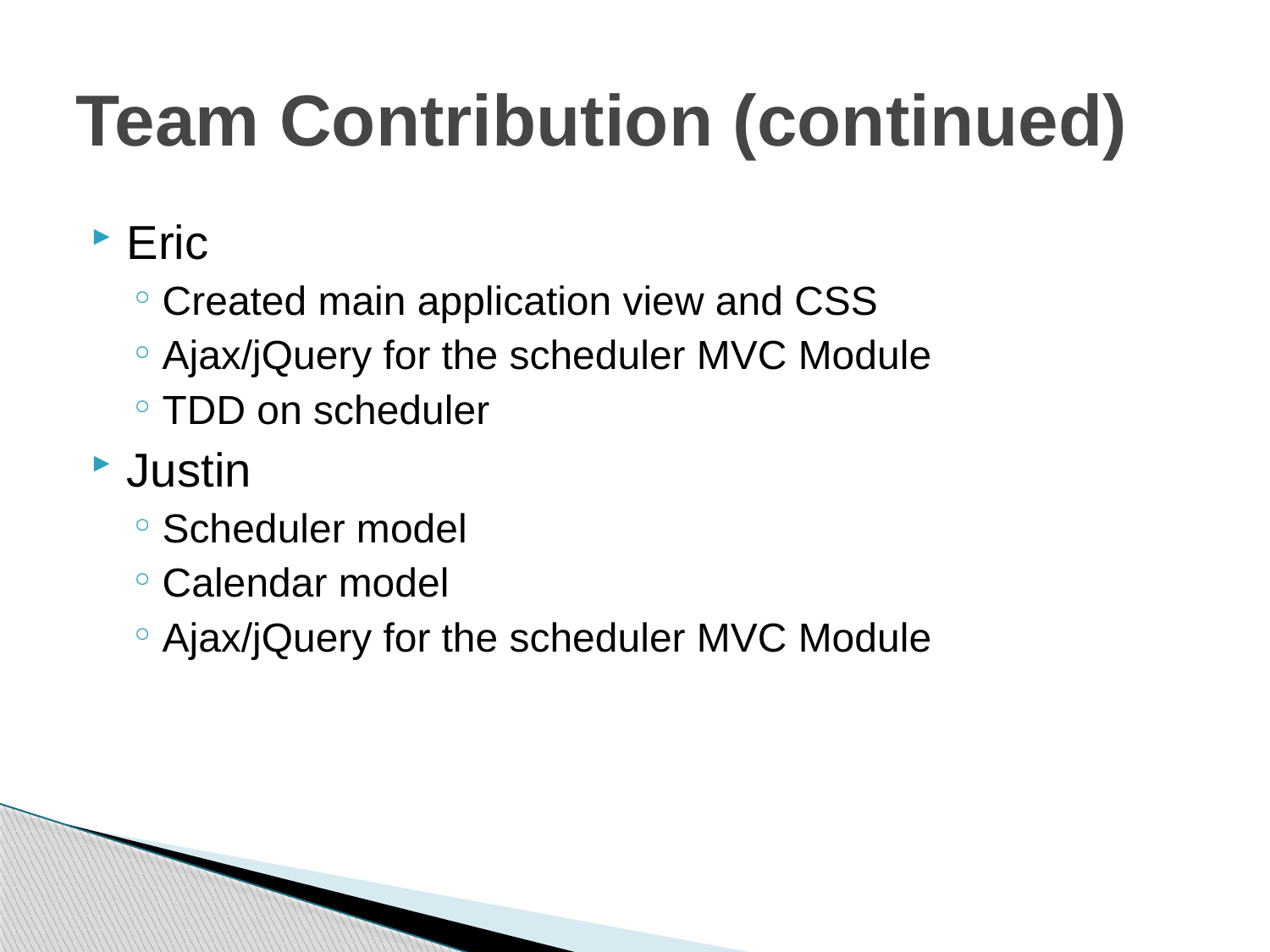

# Team Contribution (continued)
Eric
Created main application view and CSS
Ajax/jQuery for the scheduler MVC Module
TDD on scheduler
Justin
Scheduler model
Calendar model
Ajax/jQuery for the scheduler MVC Module